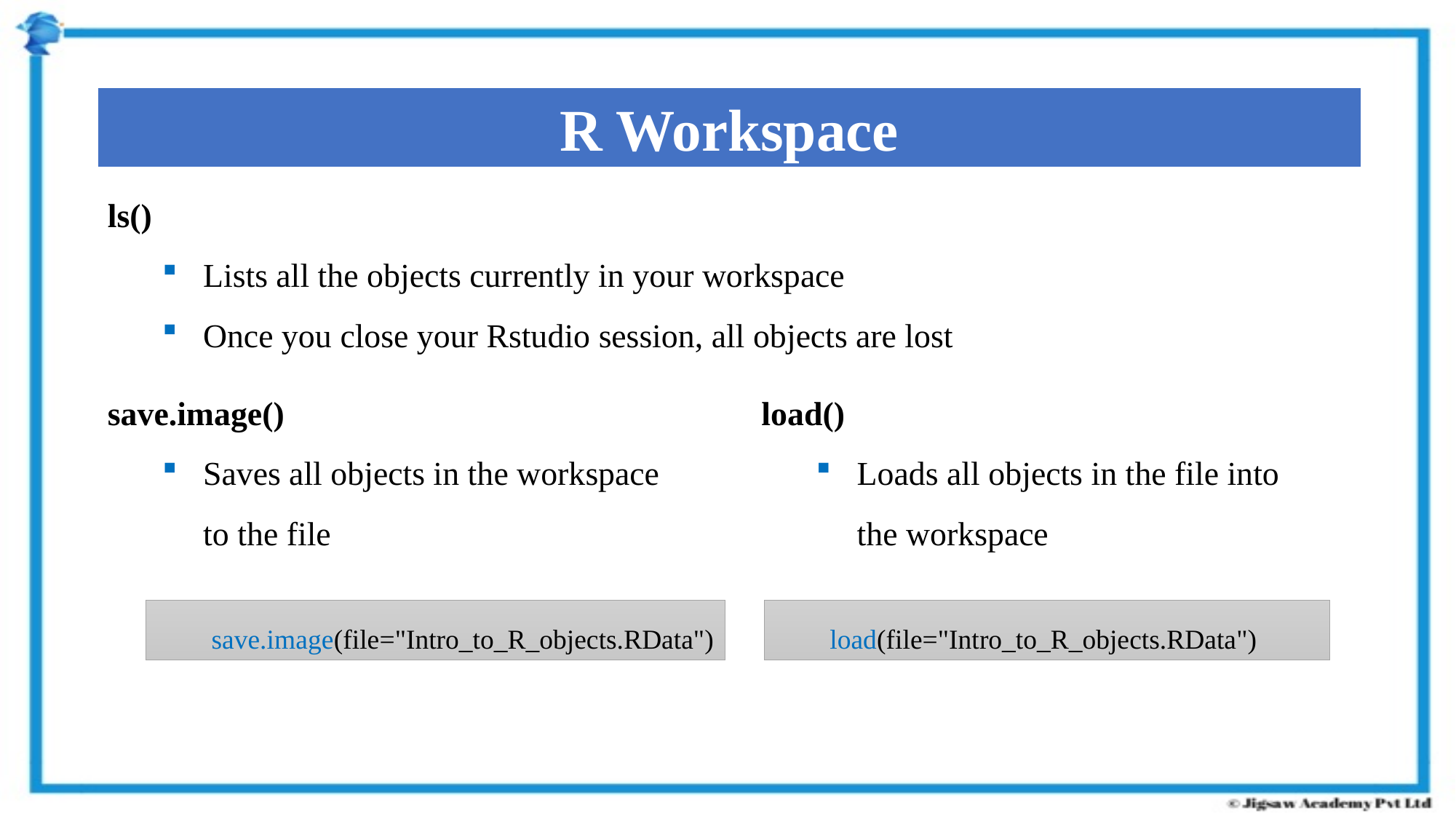

R Workspace
ls()
Lists all the objects currently in your workspace
Once you close your Rstudio session, all objects are lost
save.image()
Saves all objects in the workspace to the file

load()
Loads all objects in the file into the workspace
save.image(file="Intro_to_R_objects.RData")
load(file="Intro_to_R_objects.RData")